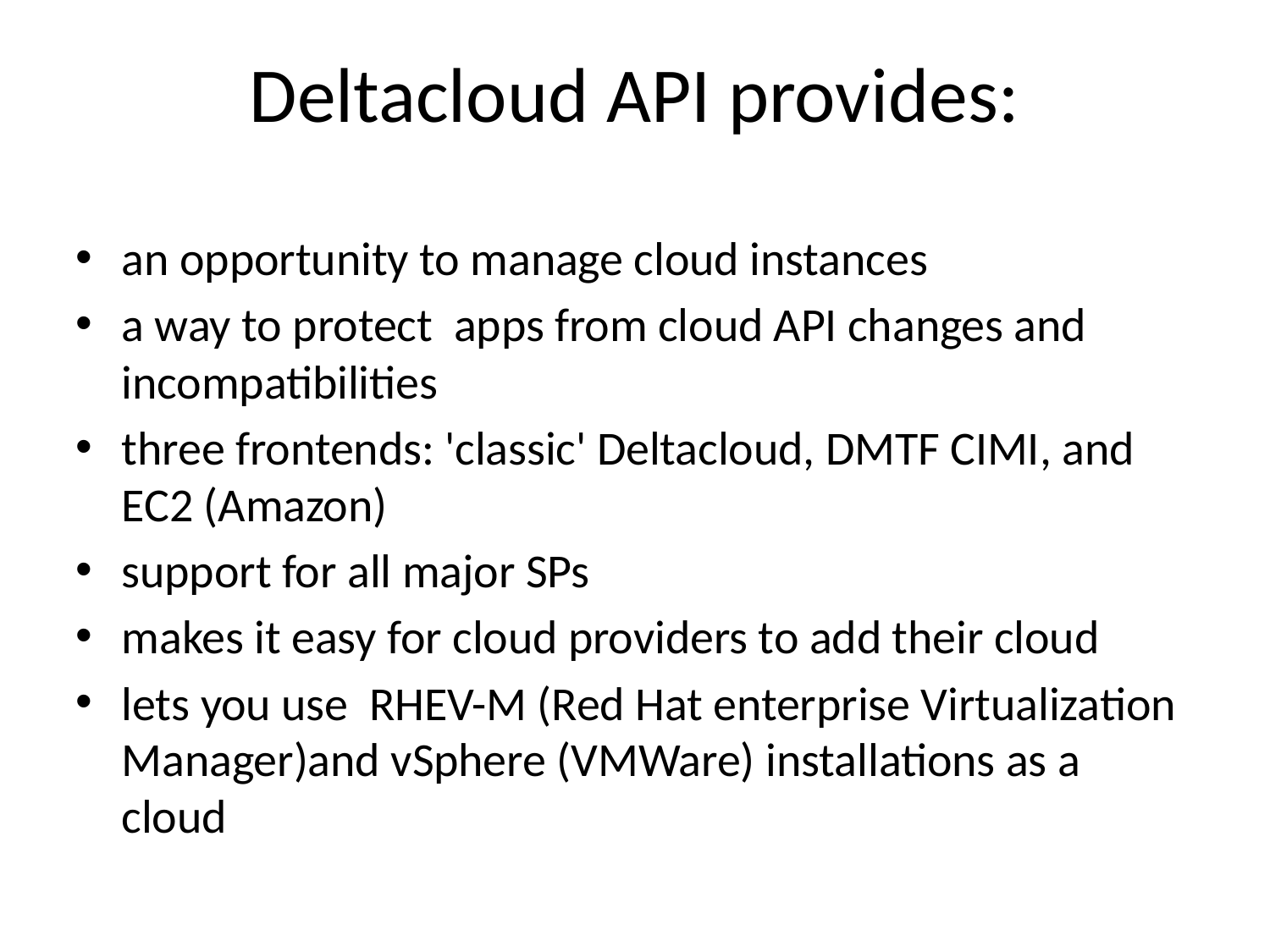

Deltacloud API provides:
an opportunity to manage cloud instances
a way to protect  apps from cloud API changes and incompatibilities
three frontends: 'classic' Deltacloud, DMTF CIMI, and EC2 (Amazon)
support for all major SPs
makes it easy for cloud providers to add their cloud
lets you use  RHEV-M (Red Hat enterprise Virtualization Manager)and vSphere (VMWare) installations as a cloud